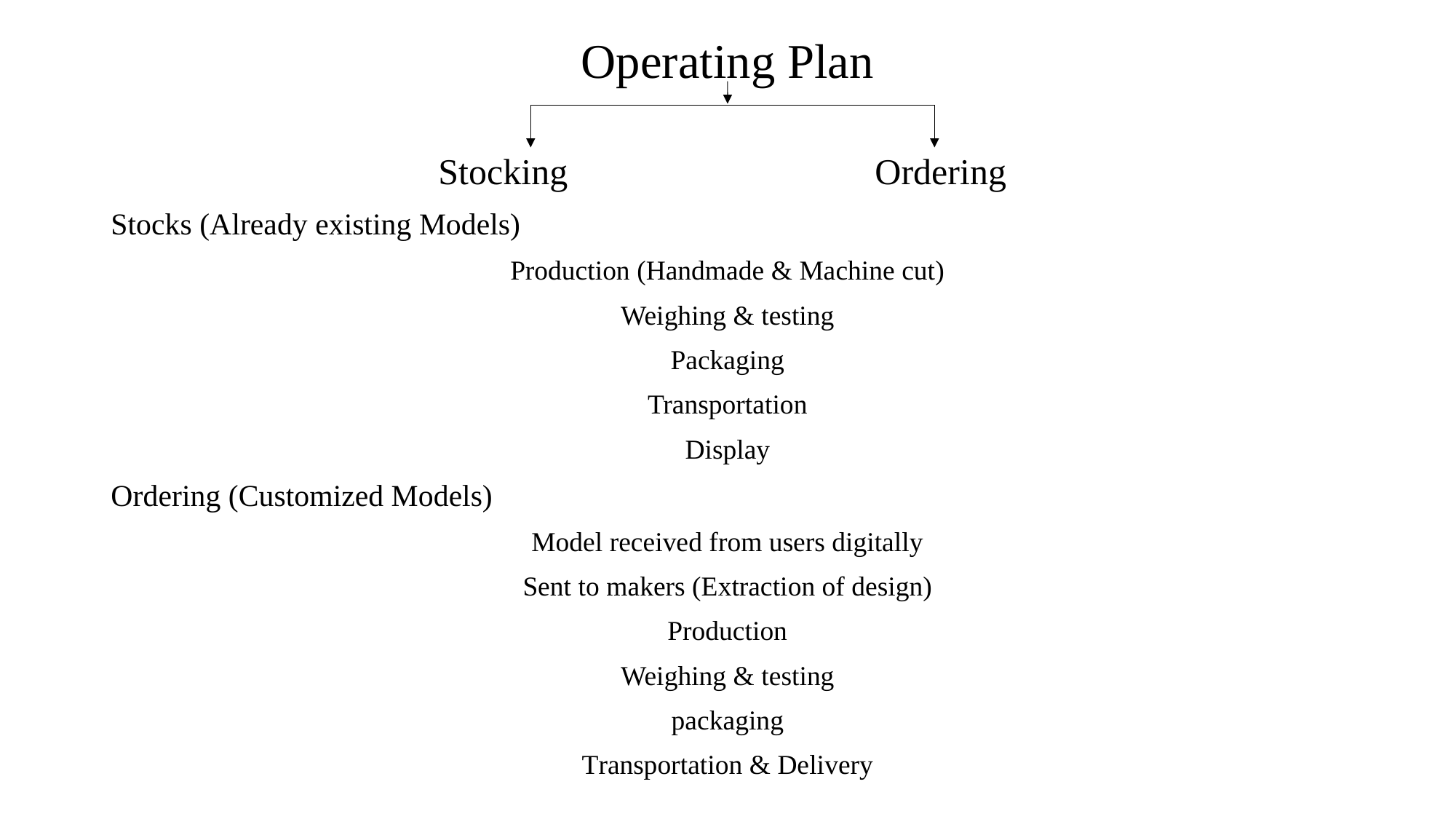

# Operating Plan

			Stocking			Ordering
Stocks (Already existing Models)
Production (Handmade & Machine cut)
Weighing & testing
Packaging
Transportation
Display
Ordering (Customized Models)
Model received from users digitally
Sent to makers (Extraction of design)
Production
Weighing & testing
packaging
Transportation & Delivery